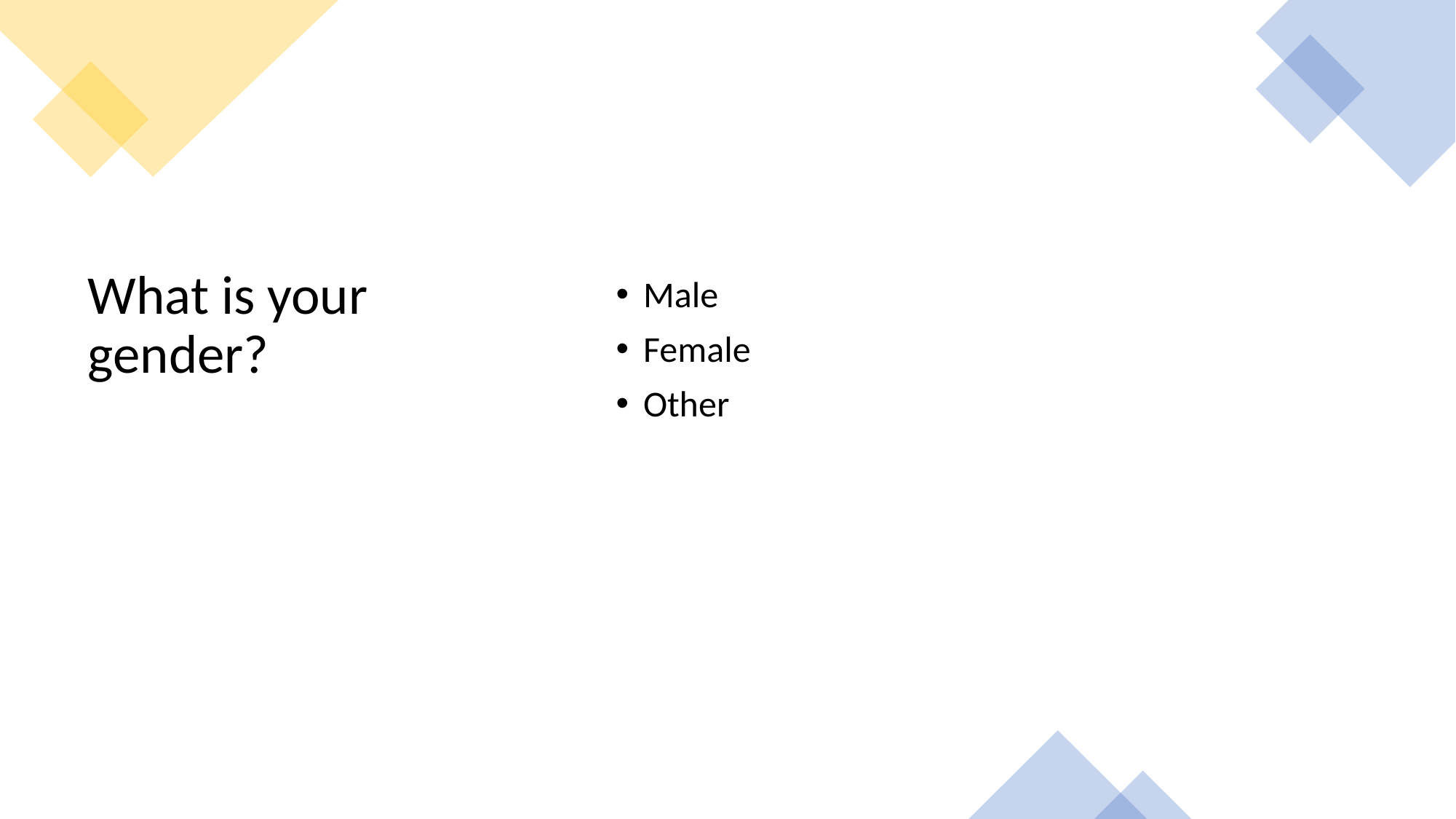

# What is your gender?
Male
Female
Other